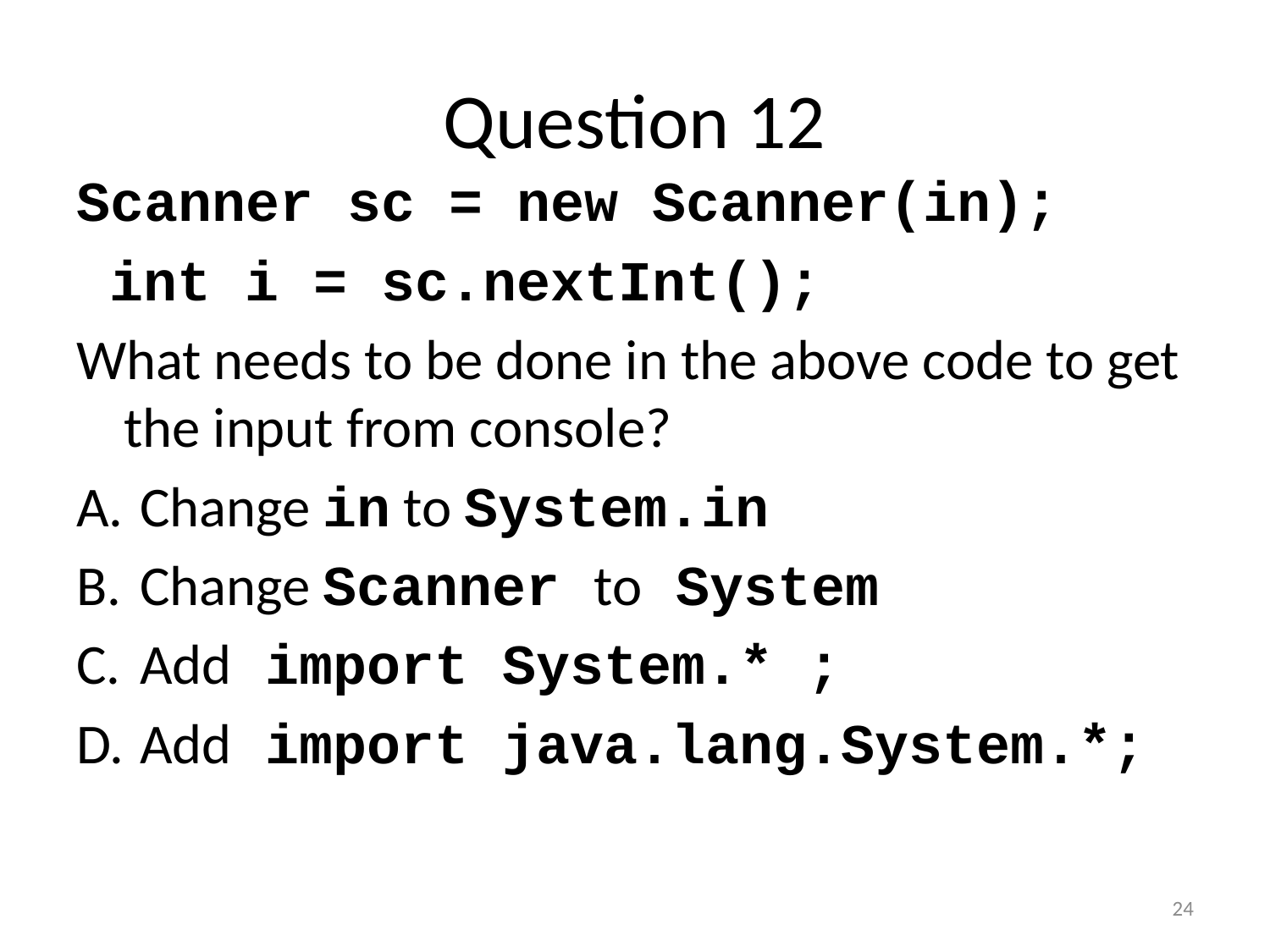

# Question 12
Scanner sc = new Scanner(in);
 int i = sc.nextInt();
What needs to be done in the above code to get the input from console?
Change in to System.in
Change Scanner to System
Add import System.* ;
Add import java.lang.System.*;
24